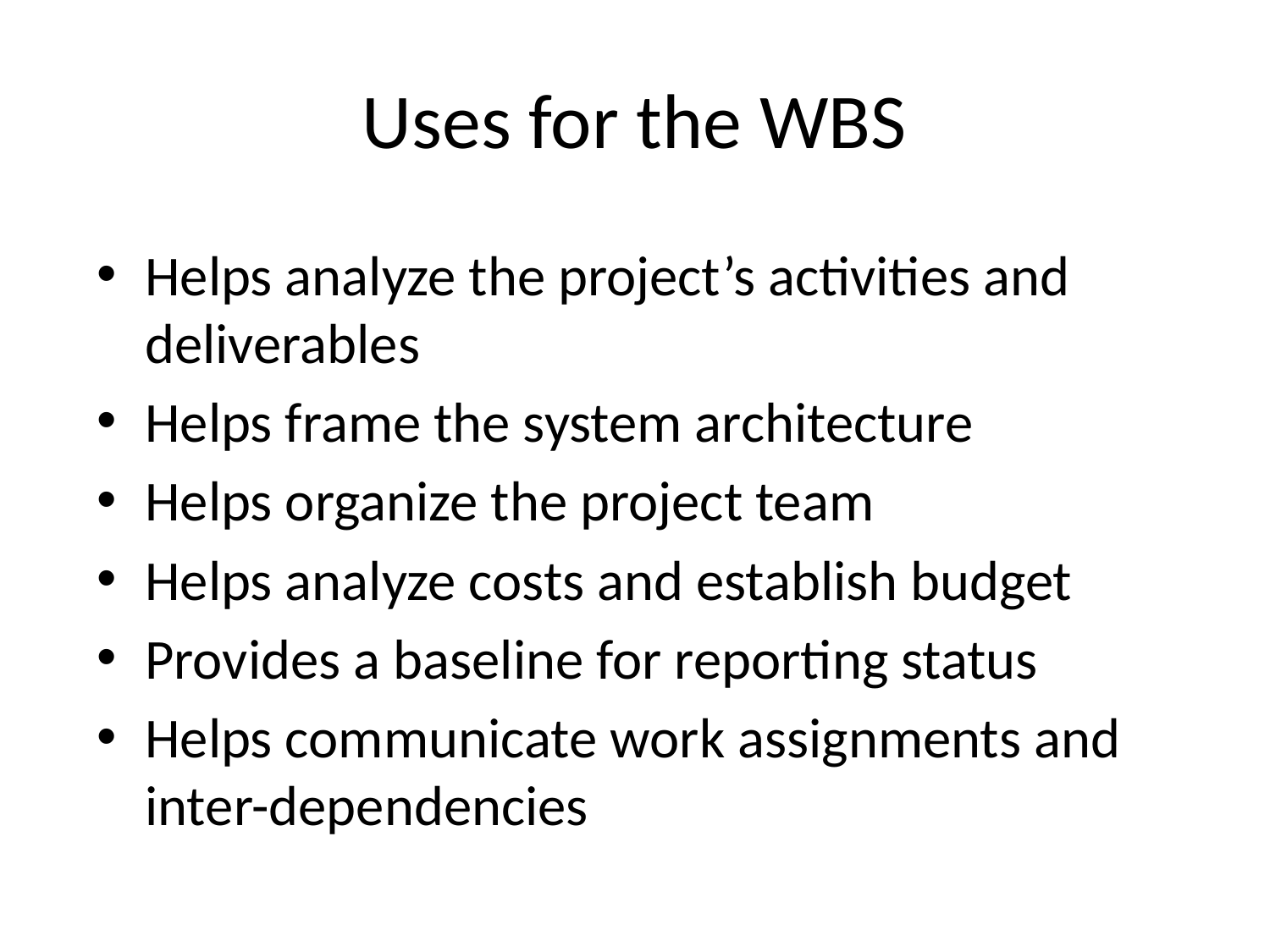

# Uses for the WBS
Helps analyze the project’s activities and deliverables
Helps frame the system architecture
Helps organize the project team
Helps analyze costs and establish budget
Provides a baseline for reporting status
Helps communicate work assignments and inter-dependencies